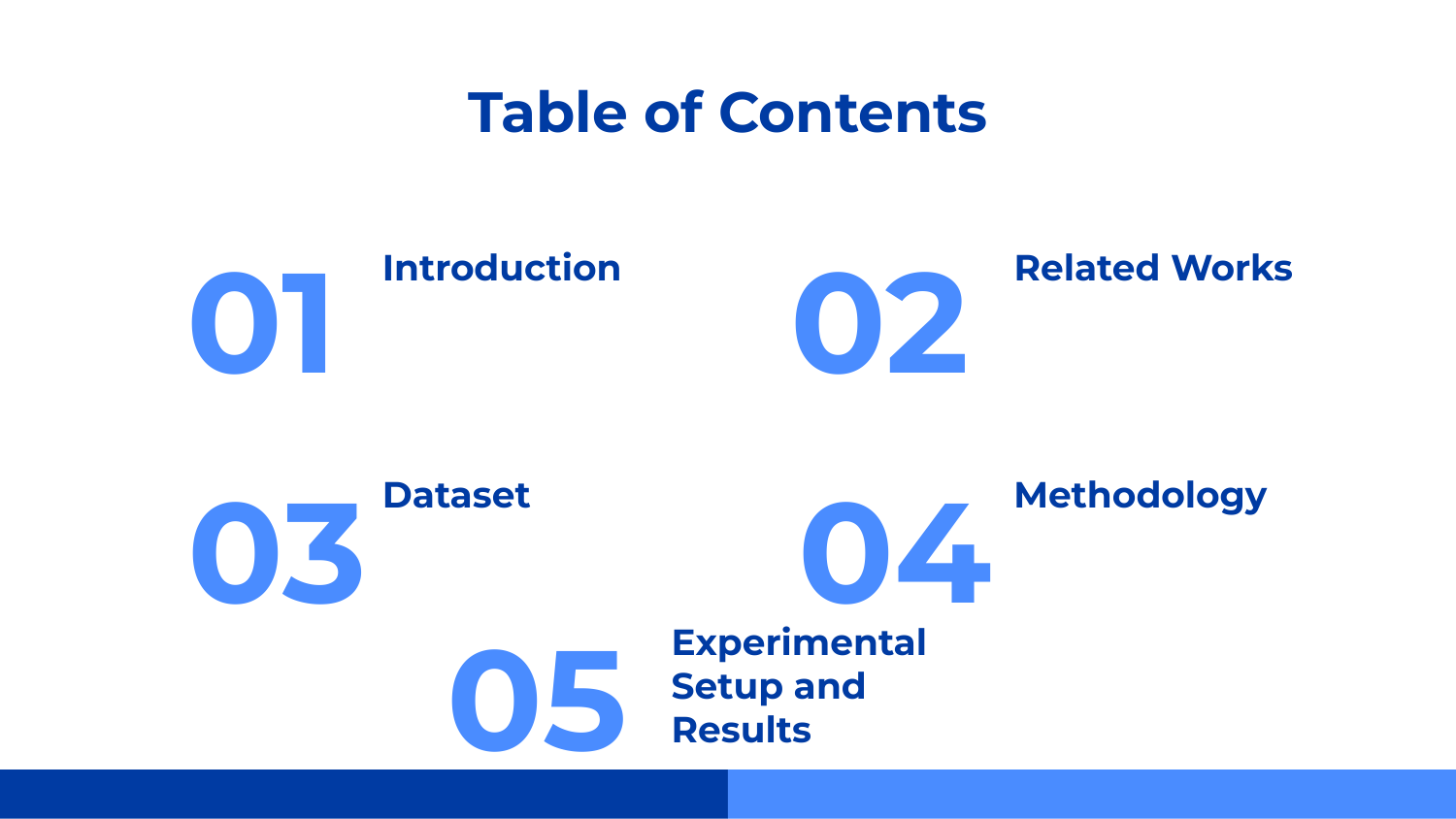

# Table of Contents
Introduction
Related Works
01
02
Methodology
Dataset
03
04
Experimental Setup and Results
05
2